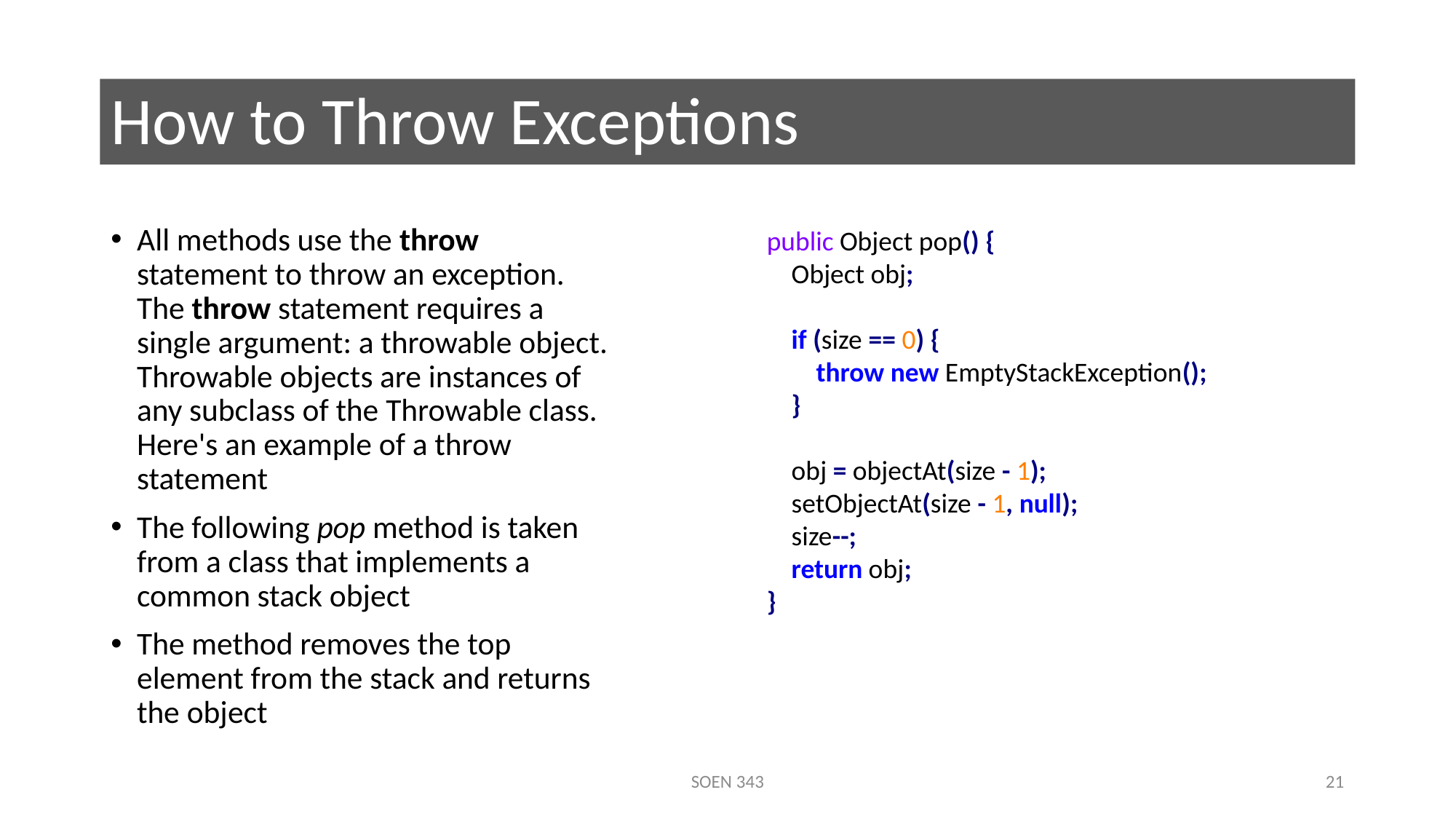

# How to Throw Exceptions
All methods use the throw statement to throw an exception. The throw statement requires a single argument: a throwable object. Throwable objects are instances of any subclass of the Throwable class. Here's an example of a throw statement
The following pop method is taken from a class that implements a common stack object
The method removes the top element from the stack and returns the object
public Object pop() {
    Object obj;

    if (size == 0) {
        throw new EmptyStackException();
    }

    obj = objectAt(size - 1);
    setObjectAt(size - 1, null);
    size--;
    return obj;
}
SOEN 343
21